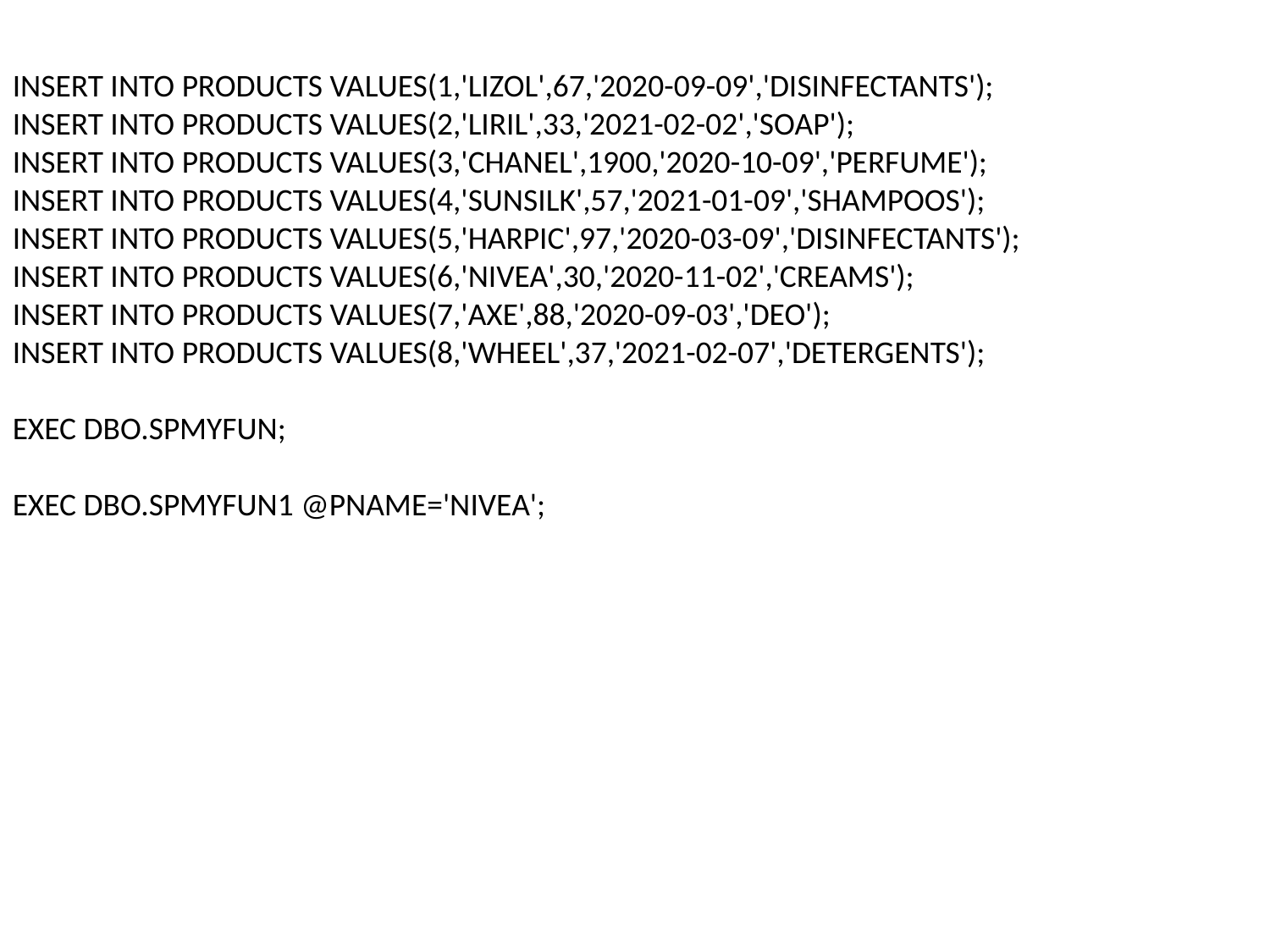

INSERT INTO PRODUCTS VALUES(1,'LIZOL',67,'2020-09-09','DISINFECTANTS');
INSERT INTO PRODUCTS VALUES(2,'LIRIL',33,'2021-02-02','SOAP');
INSERT INTO PRODUCTS VALUES(3,'CHANEL',1900,'2020-10-09','PERFUME');
INSERT INTO PRODUCTS VALUES(4,'SUNSILK',57,'2021-01-09','SHAMPOOS');
INSERT INTO PRODUCTS VALUES(5,'HARPIC',97,'2020-03-09','DISINFECTANTS');
INSERT INTO PRODUCTS VALUES(6,'NIVEA',30,'2020-11-02','CREAMS');
INSERT INTO PRODUCTS VALUES(7,'AXE',88,'2020-09-03','DEO');
INSERT INTO PRODUCTS VALUES(8,'WHEEL',37,'2021-02-07','DETERGENTS');

EXEC DBO.SPMYFUN;

EXEC DBO.SPMYFUN1 @PNAME='NIVEA';